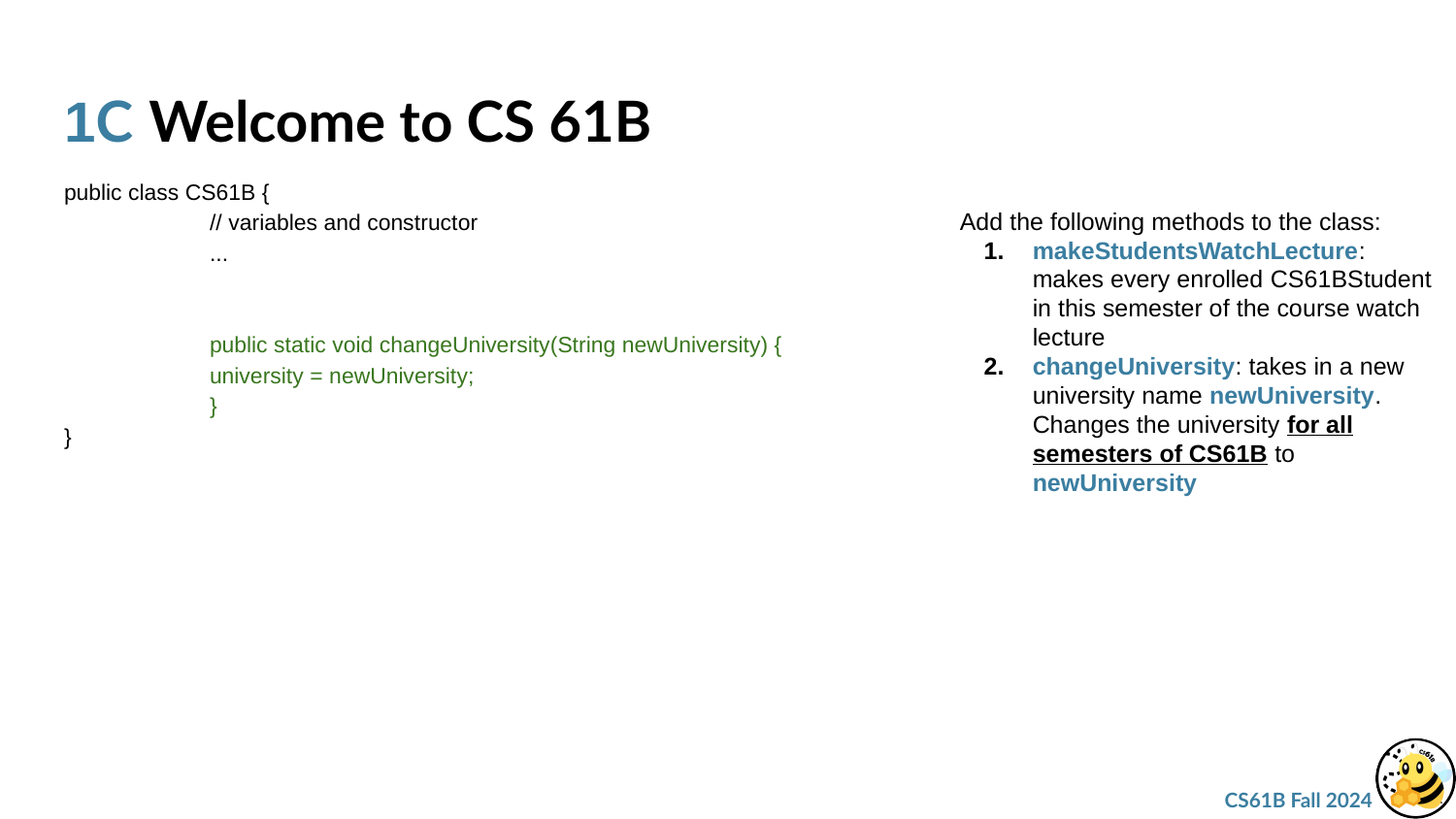

# 1C Welcome to CS 61B
public class CS61B {
	// variables and constructor
	...

     	public static void changeUniversity(String newUniversity) {
        	university = newUniversity;
    	}
}

Add the following methods to the class:
makeStudentsWatchLecture: makes every enrolled CS61BStudent in this semester of the course watch lecture
changeUniversity: takes in a new university name newUniversity. Changes the university for all semesters of CS61B to newUniversity